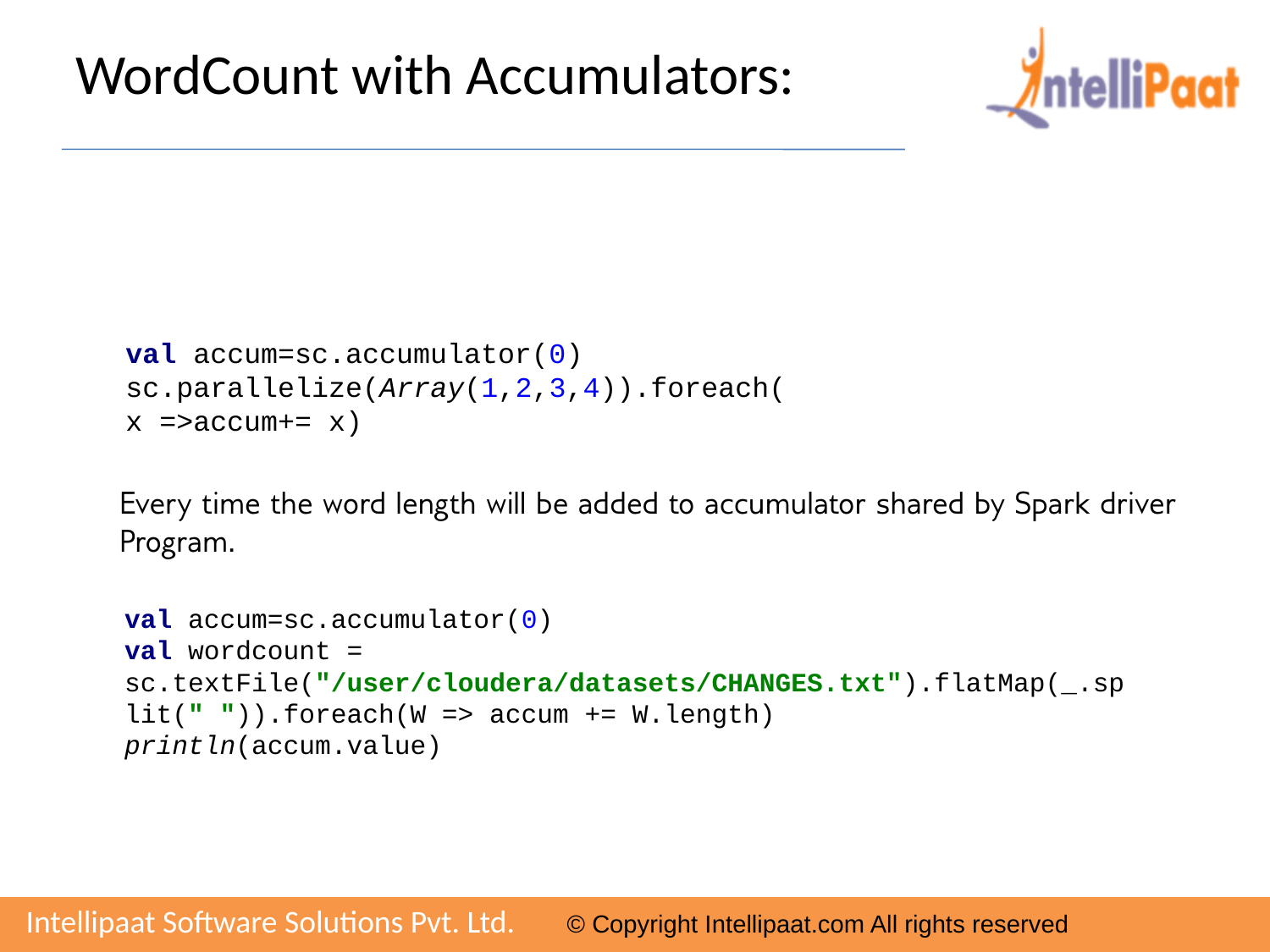

# WordCount with Accumulators:
val accum=sc.accumulator(0)
sc.parallelize(Array(1,2,3,4)).foreach(x =>accum+= x)
Every time the word length will be added to accumulator shared by Spark driver
Program.
val accum=sc.accumulator(0)
val wordcount = sc.textFile("/user/cloudera/datasets/CHANGES.txt").flatMap(_.split(" ")).foreach(W => accum += W.length)
println(accum.value)